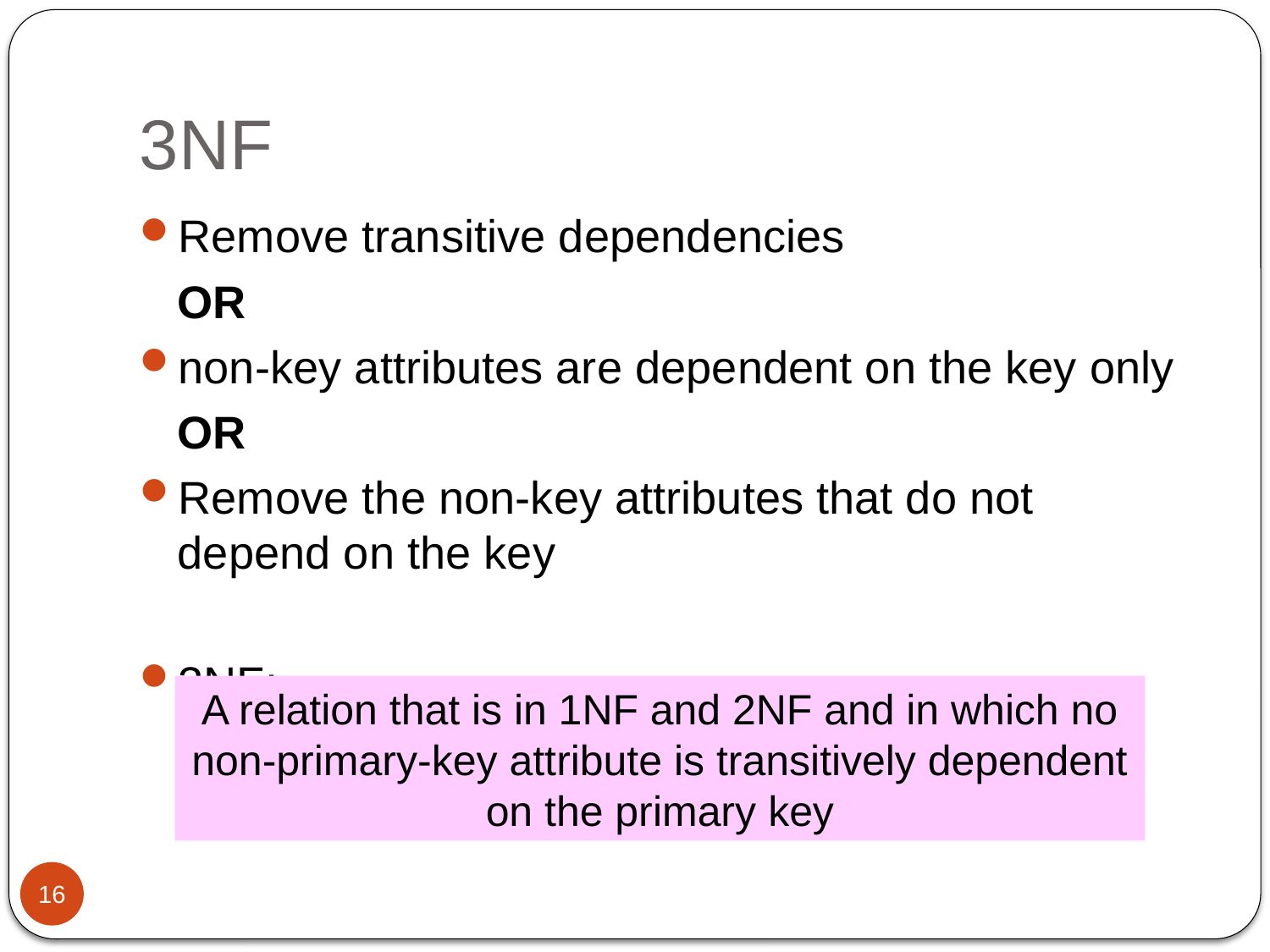

# 3NF
Remove transitive dependencies
	OR
non-key attributes are dependent on the key only
	OR
Remove the non-key attributes that do not depend on the key

3NF:
A relation that is in 1NF and 2NF and in which no non-primary-key attribute is transitively dependent on the primary key
16